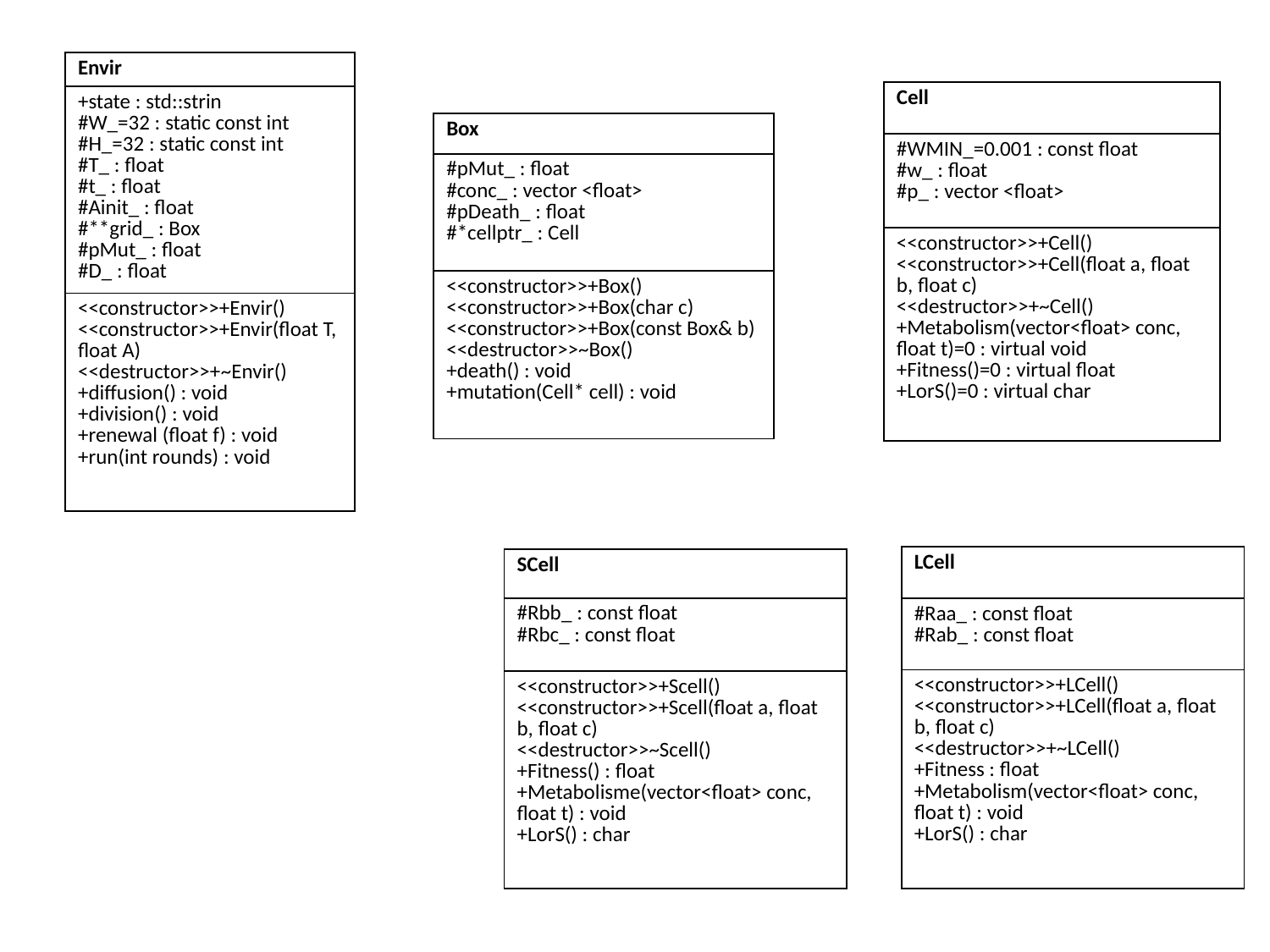

| Envir |
| --- |
| +state : std::strin #W\_=32 : static const int #H\_=32 : static const int #T\_ : float #t\_ : float #Ainit\_ : float #\*\*grid\_ : Box #pMut\_ : float #D\_ : float |
| <<constructor>>+Envir() <<constructor>>+Envir(float T, float A) <<destructor>>+~Envir() +diffusion() : void +division() : void +renewal (float f) : void +run(int rounds) : void |
| Cell |
| --- |
| #WMIN\_=0.001 : const float #w\_ : float #p\_ : vector <float> |
| <<constructor>>+Cell() <<constructor>>+Cell(float a, float b, float c) <<destructor>>+~Cell() +Metabolism(vector<float> conc, float t)=0 : virtual void +Fitness()=0 : virtual float +LorS()=0 : virtual char |
| Box |
| --- |
| #pMut\_ : float #conc\_ : vector <float> #pDeath\_ : float #\*cellptr\_ : Cell |
| <<constructor>>+Box() <<constructor>>+Box(char c) <<constructor>>+Box(const Box& b) <<destructor>>~Box() +death() : void +mutation(Cell\* cell) : void |
| LCell |
| --- |
| #Raa\_ : const float #Rab\_ : const float |
| <<constructor>>+LCell() <<constructor>>+LCell(float a, float b, float c) <<destructor>>+~LCell() +Fitness : float +Metabolism(vector<float> conc, float t) : void +LorS() : char |
| SCell |
| --- |
| #Rbb\_ : const float #Rbc\_ : const float |
| <<constructor>>+Scell() <<constructor>>+Scell(float a, float b, float c) <<destructor>>~Scell() +Fitness() : float +Metabolisme(vector<float> conc, float t) : void +LorS() : char |